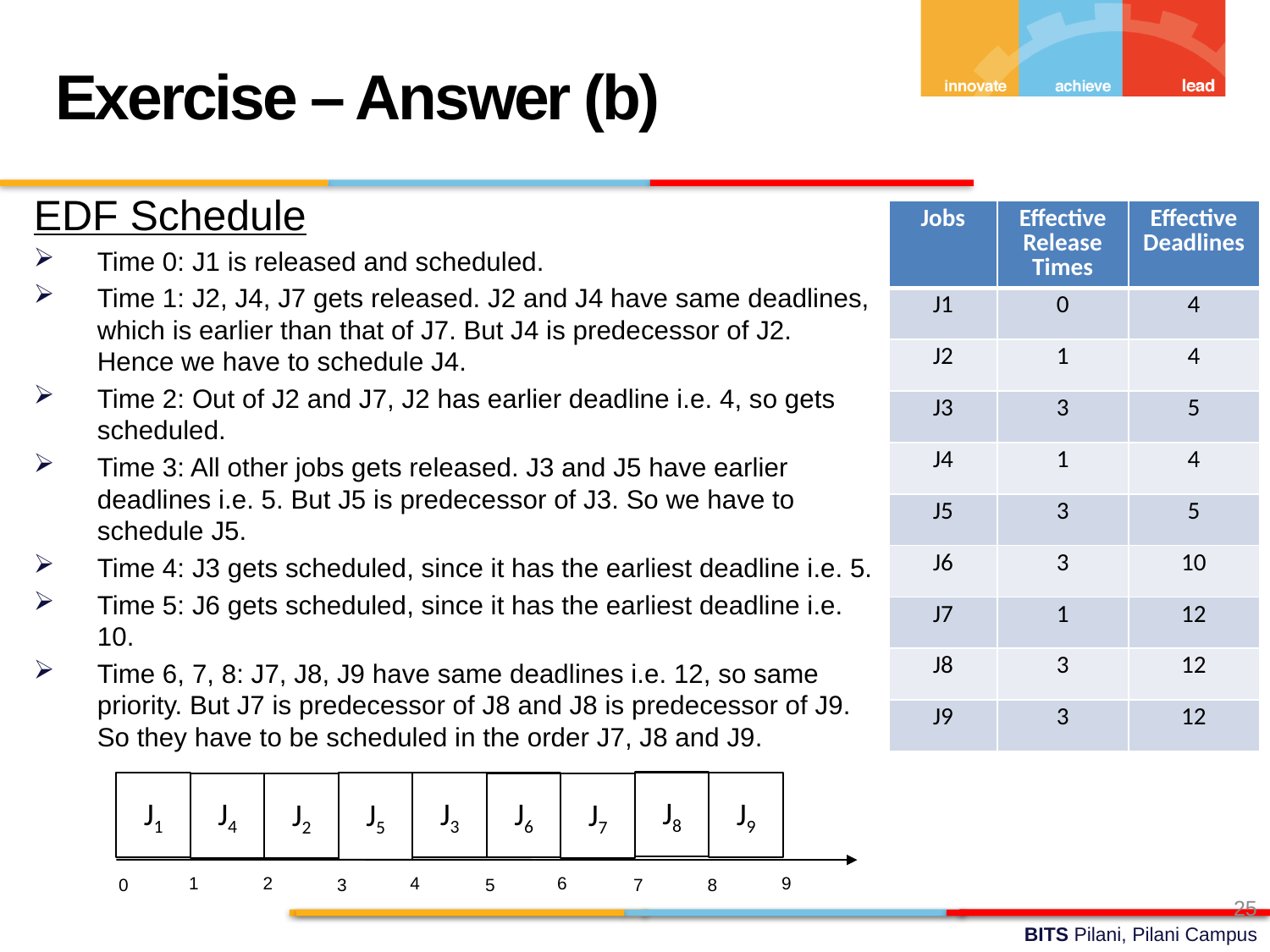

Exercise – Answer (b)
EDF Schedule
Time 0: J1 is released and scheduled.
Time 1: J2, J4, J7 gets released. J2 and J4 have same deadlines, which is earlier than that of J7. But J4 is predecessor of J2. Hence we have to schedule J4.
Time 2: Out of J2 and J7, J2 has earlier deadline i.e. 4, so gets scheduled.
Time 3: All other jobs gets released. J3 and J5 have earlier deadlines i.e. 5. But J5 is predecessor of J3. So we have to schedule J5.
Time 4: J3 gets scheduled, since it has the earliest deadline i.e. 5.
Time 5: J6 gets scheduled, since it has the earliest deadline i.e. 10.
Time 6, 7, 8: J7, J8, J9 have same deadlines i.e. 12, so same priority. But J7 is predecessor of J8 and J8 is predecessor of J9. So they have to be scheduled in the order J7, J8 and J9.

| Jobs | Effective Release Times | Effective Deadlines |
| --- | --- | --- |
| J1 | 0 | 4 |
| J2 | 1 | 4 |
| J3 | 3 | 5 |
| J4 | 1 | 4 |
| J5 | 3 | 5 |
| J6 | 3 | 10 |
| J7 | 1 | 12 |
| J8 | 3 | 12 |
| J9 | 3 | 12 |
J8
J5
J1
J9
J3
J6
J4
J7
J2
1
2
4
6
9
0
3
5
7
8
25